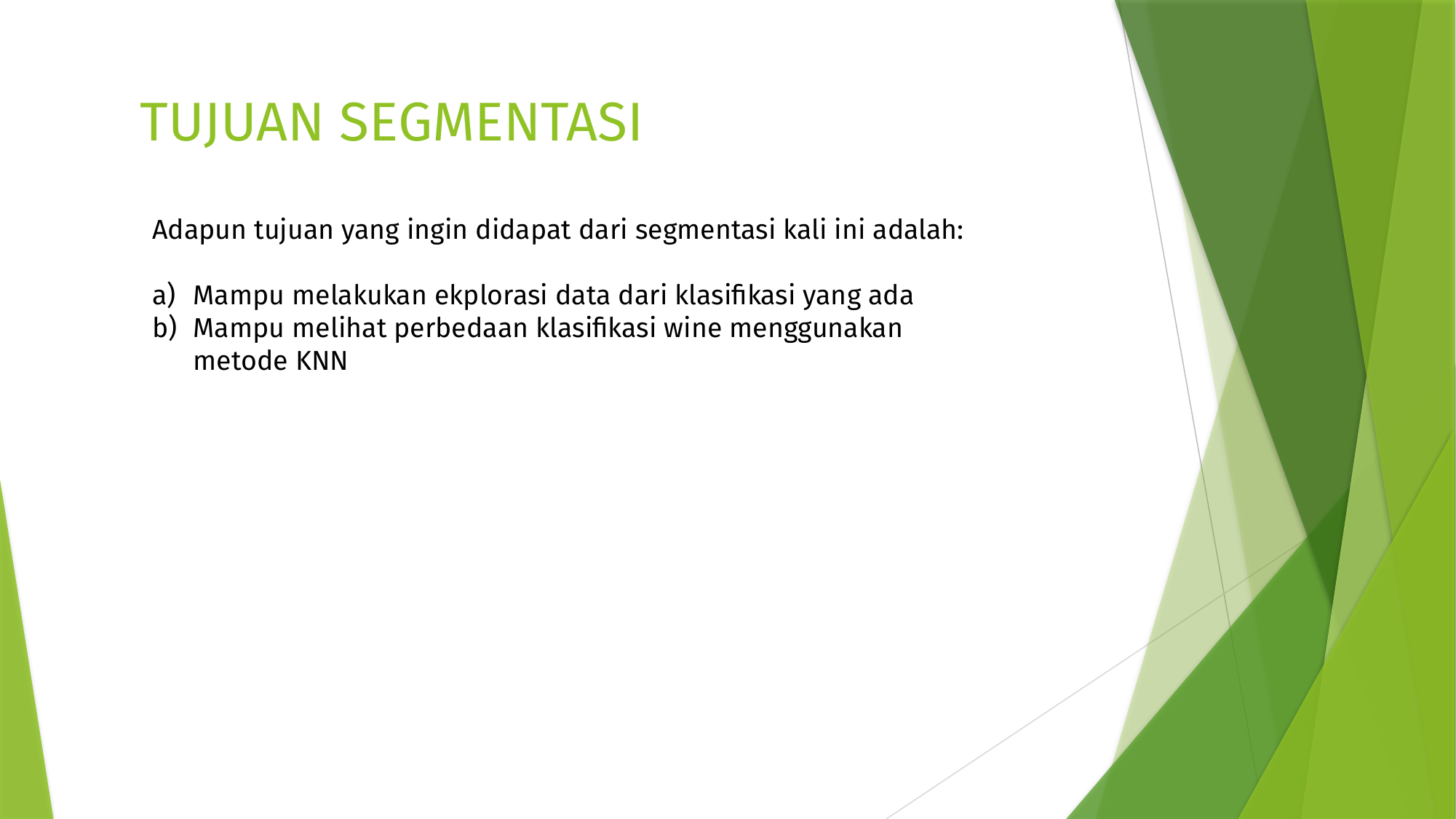

# TUJUAN SEGMENTASI
Adapun tujuan yang ingin didapat dari segmentasi kali ini adalah:

Mampu melakukan ekplorasi data dari klasifikasi yang ada
Mampu melihat perbedaan klasifikasi wine menggunakan metode KNN